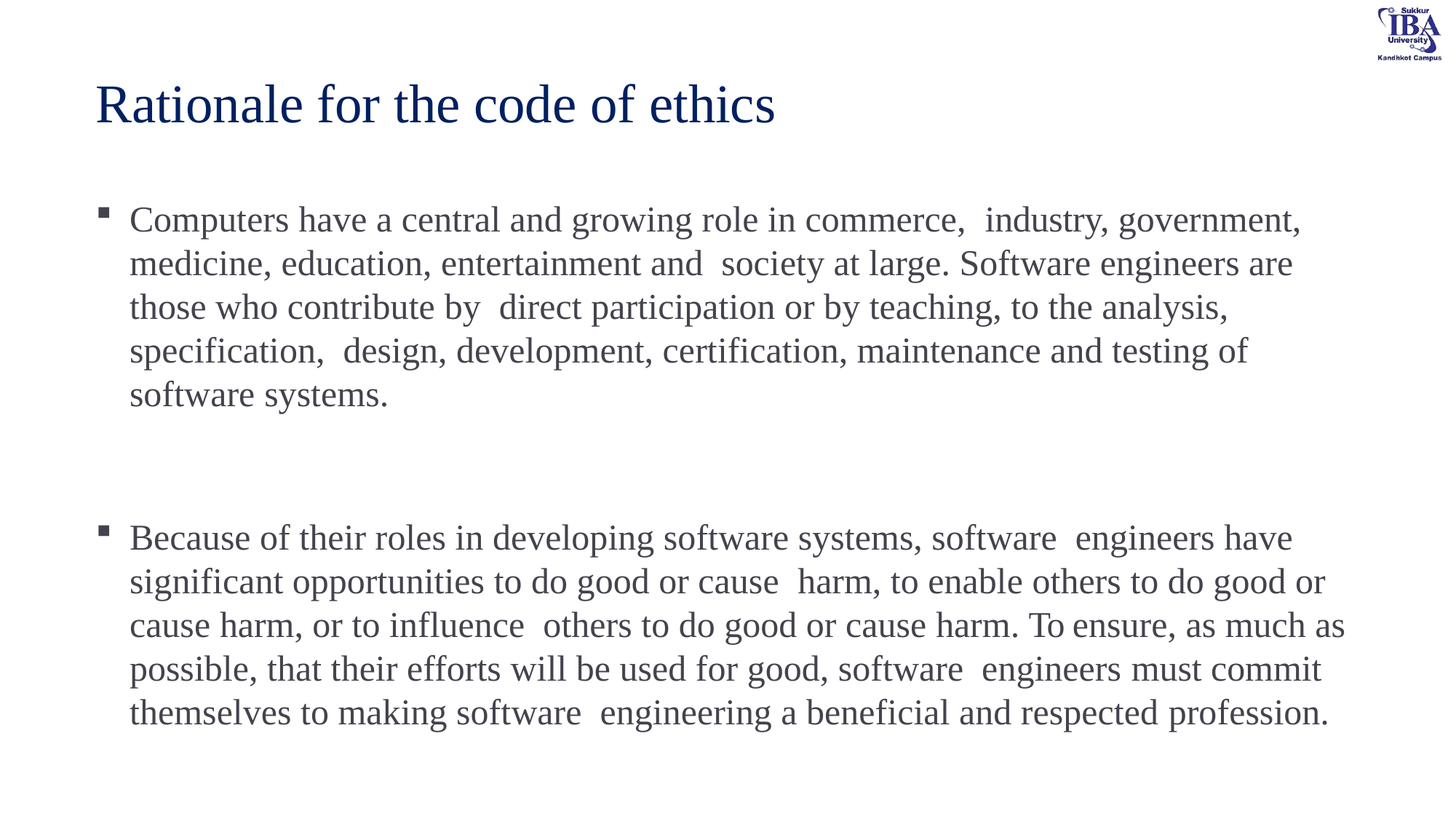

# Rationale for the code of ethics
Computers have a central and growing role in commerce,  industry, government, medicine, education, entertainment and  society at large. Software engineers are those who contribute by  direct participation or by teaching, to the analysis, specification,  design, development, certification, maintenance and testing of  software systems.

Because of their roles in developing software systems, software  engineers have significant opportunities to do good or cause  harm, to enable others to do good or cause harm, or to influence  others to do good or cause harm. To ensure, as much as  possible, that their efforts will be used for good, software  engineers must commit themselves to making software  engineering a beneficial and respected profession.